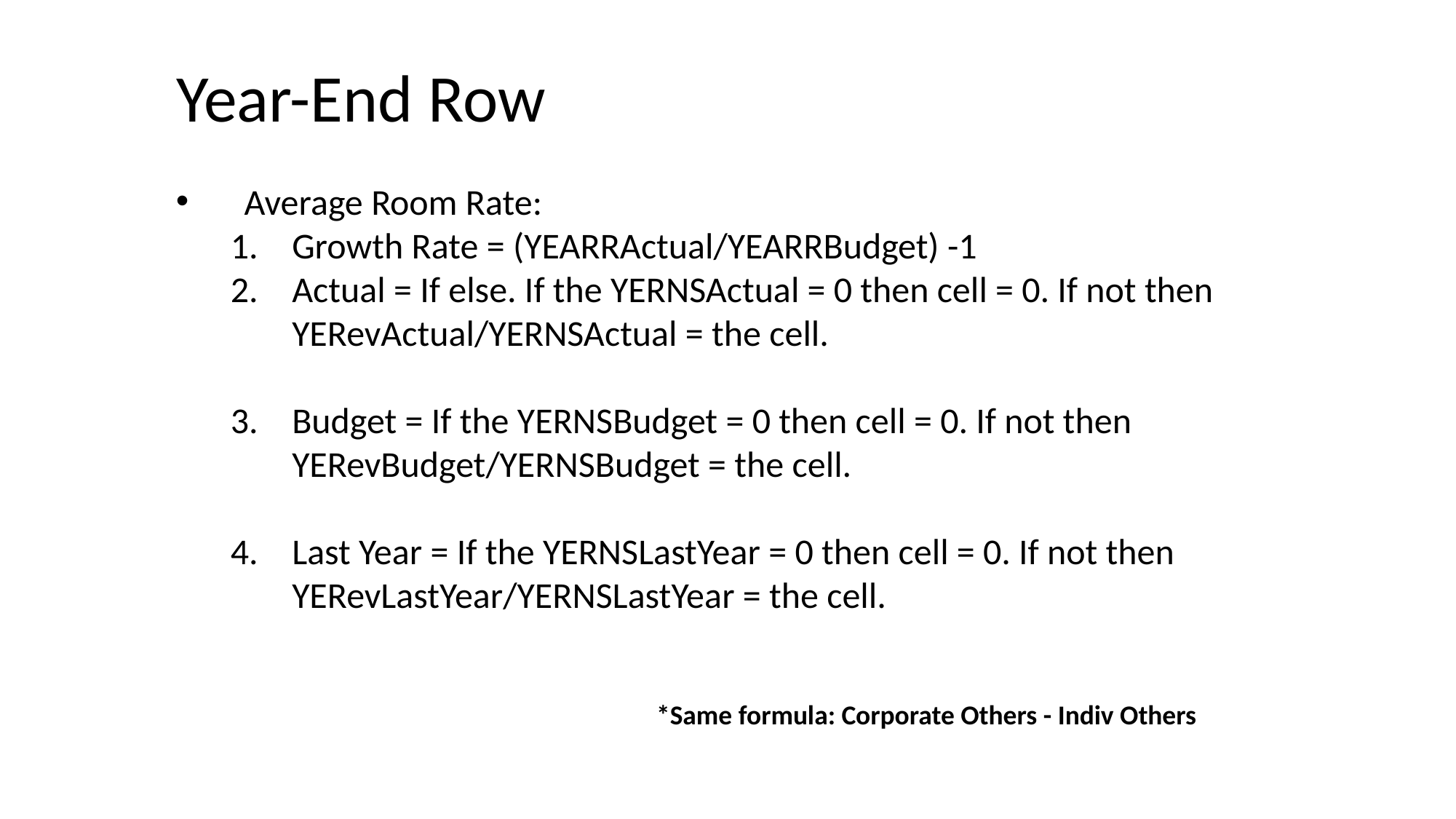

Year-End Row
Average Room Rate:
Growth Rate = (YEARRActual/YEARRBudget) -1
Actual = If else. If the YERNSActual = 0 then cell = 0. If not then YERevActual/YERNSActual = the cell.

Budget = If the YERNSBudget = 0 then cell = 0. If not then YERevBudget/YERNSBudget = the cell.

Last Year = If the YERNSLastYear = 0 then cell = 0. If not then YERevLastYear/YERNSLastYear = the cell.
*Same formula: Corporate Others - Indiv Others